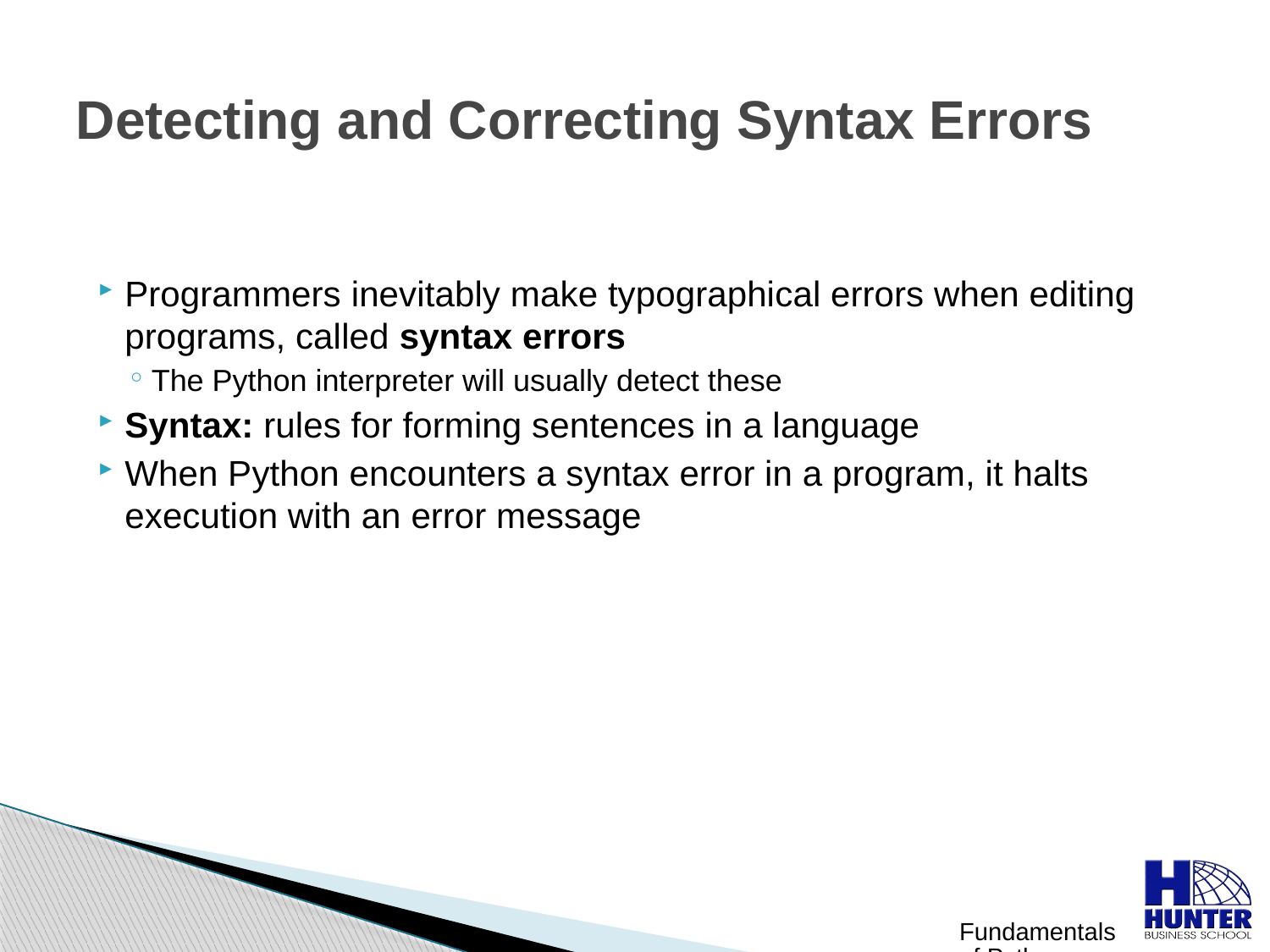

# Detecting and Correcting Syntax Errors
Programmers inevitably make typographical errors when editing programs, called syntax errors
The Python interpreter will usually detect these
Syntax: rules for forming sentences in a language
When Python encounters a syntax error in a program, it halts execution with an error message

Fundamentals of Python